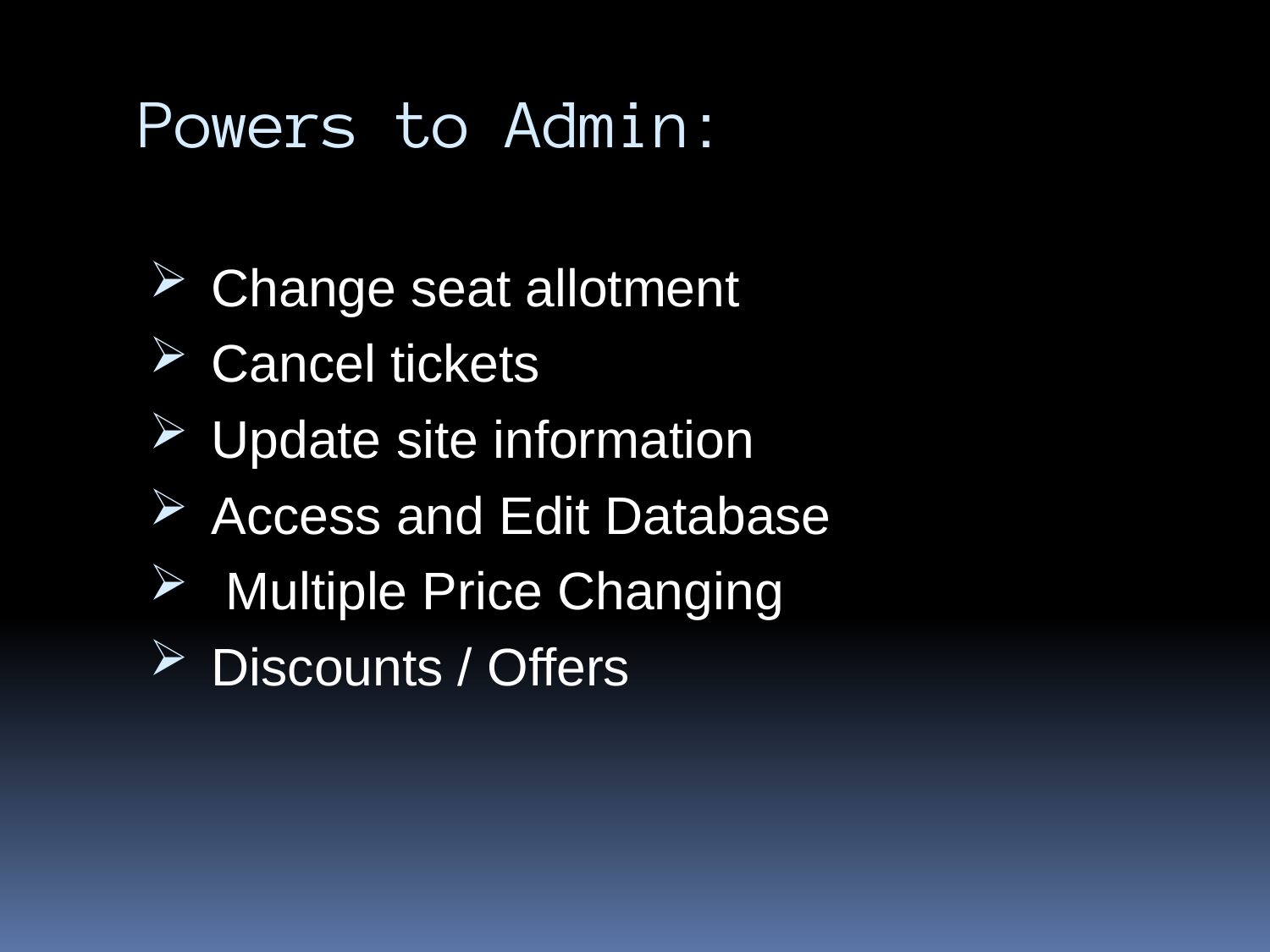

# Powers to Admin:
 Change seat allotment
 Cancel tickets
 Update site information
 Access and Edit Database
  Multiple Price Changing
 Discounts / Offers